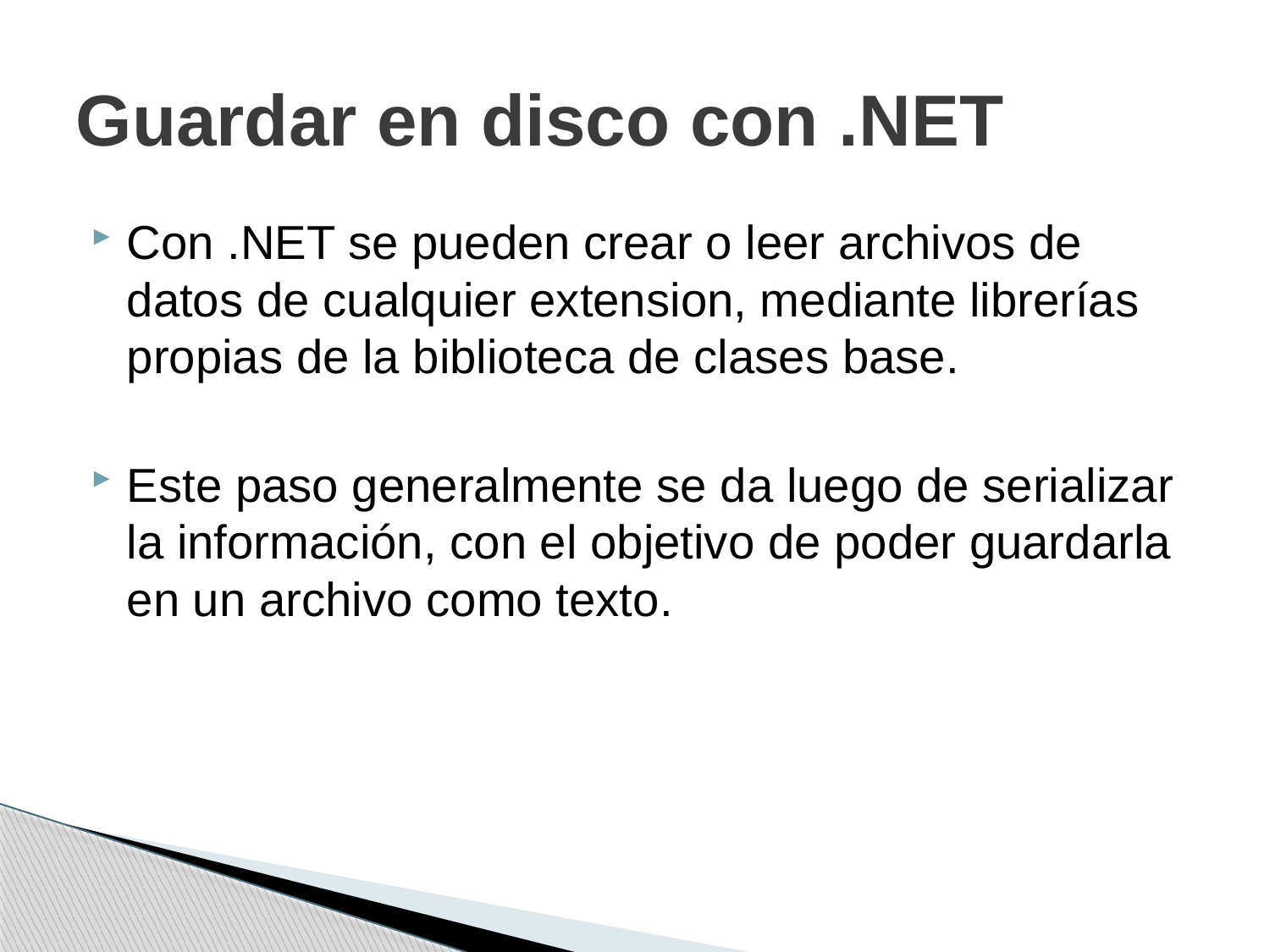

# Guardar en disco con .NET
Con .NET se pueden crear o leer archivos de datos de cualquier extension, mediante librerías propias de la biblioteca de clases base.

Este paso generalmente se da luego de serializar la información, con el objetivo de poder guardarla en un archivo como texto.